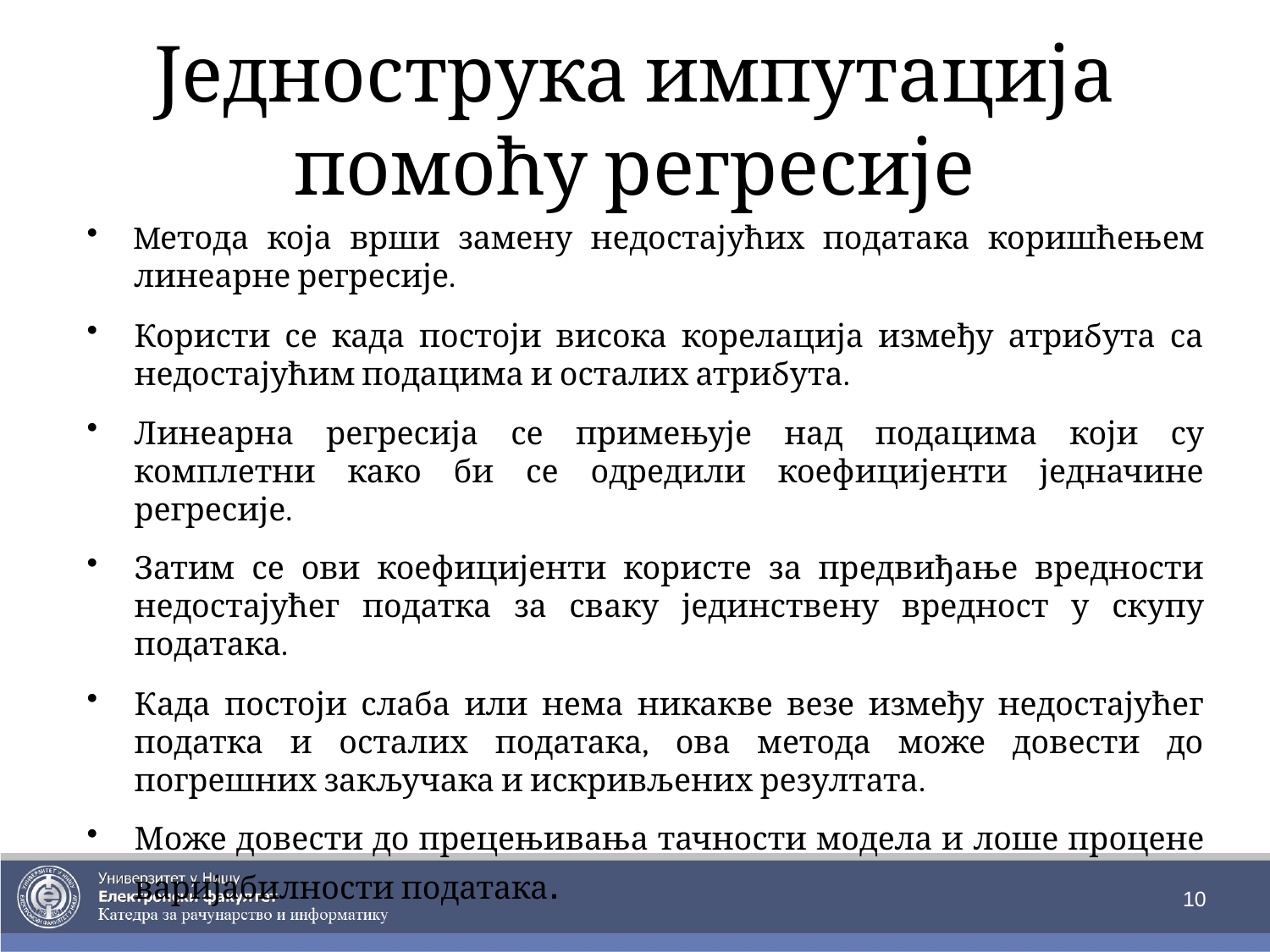

# Једнострука импутација помоћу регресије
Mетода која врши замену недостајућих података коришћењем линеарне регресије.
Користи се када постоји висока корелација између атрибута са недостајућим подацима и осталих атрибута.
Линеарна регресија се примењује над подацима који су комплетни како би се одредили коефицијенти једначине регресије.
Затим се ови коефицијенти користе за предвиђање вредности недостајућег податка за сваку јединствену вредност у скупу података.
Када постоји слаба или нема никакве везе између недостајућег податка и осталих података, ова метода може довести до погрешних закључака и искривљених резултата.
Може довести до прецењивања тачности модела и лоше процене варијабилности података.

10